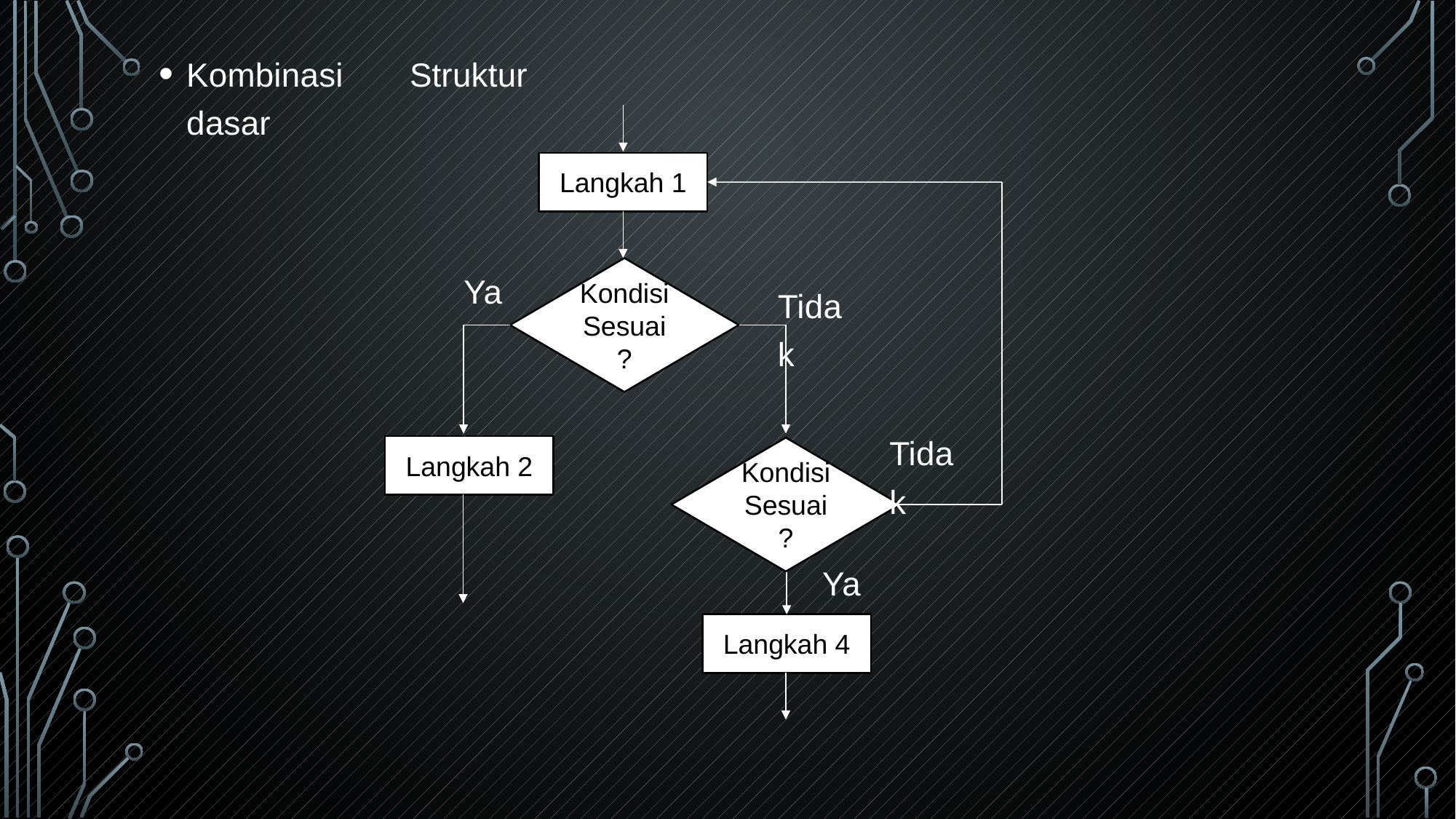

Kombinasi Struktur dasar

Langkah 1
Ya

Kondisi Sesuai ?
Tidak

Tidak

Langkah 2
Kondisi Sesuai ?
Ya

Langkah 4